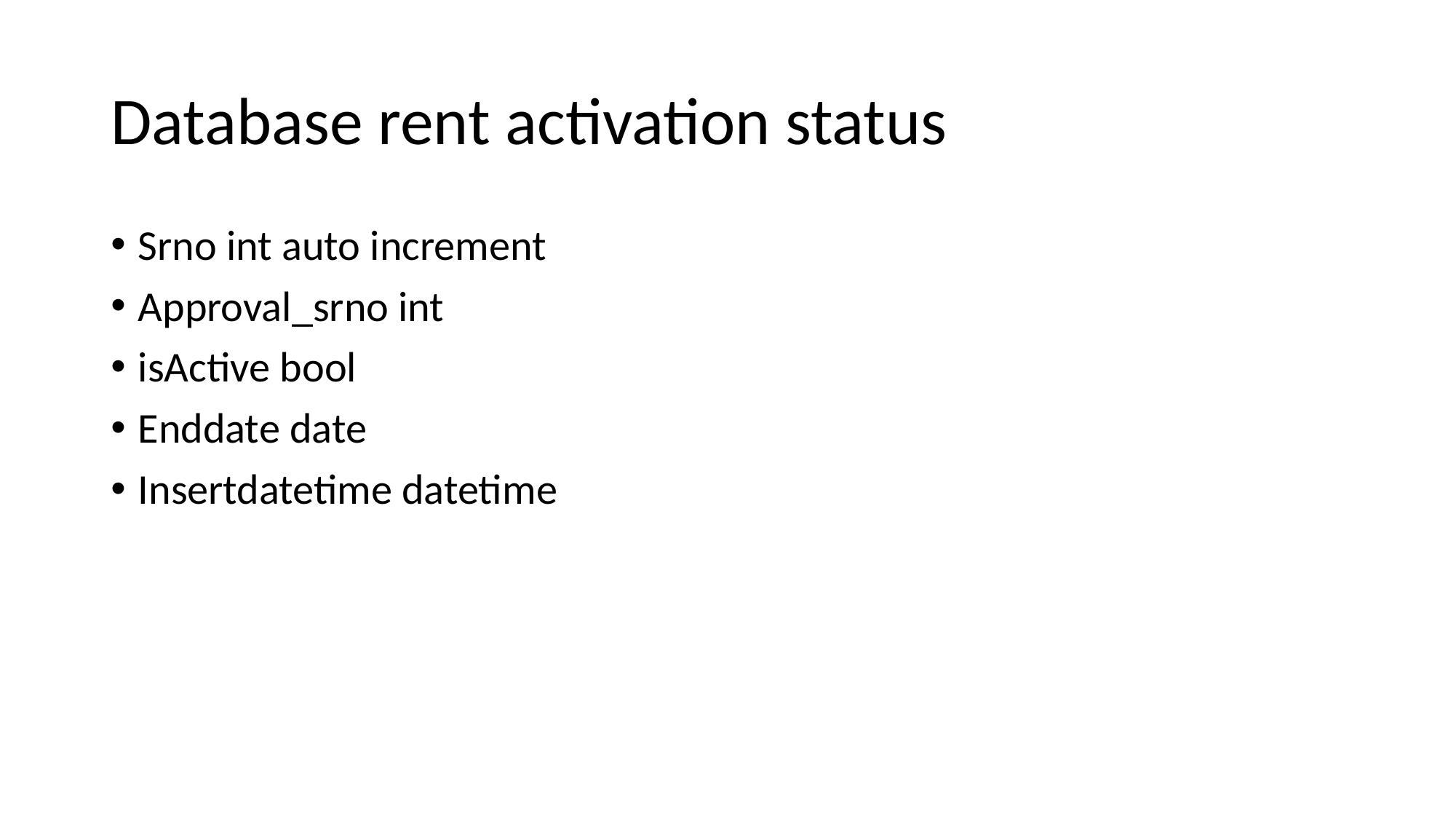

# Database rent activation status
Srno int auto increment
Approval_srno int
isActive bool
Enddate date
Insertdatetime datetime